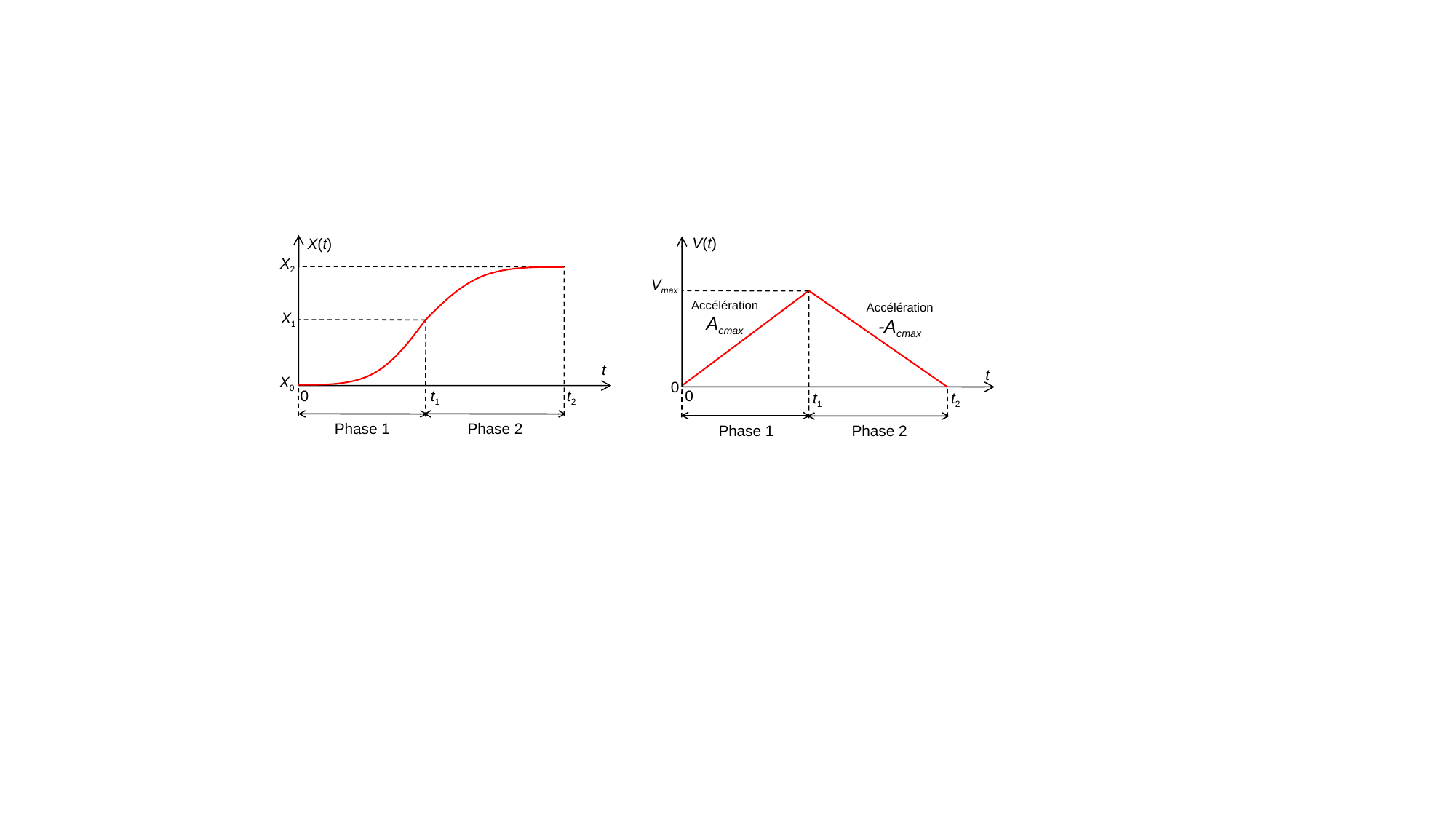

Phase 1

Phase 2

Accélération
Acmax
Accélération
-Acmax

Phase 1
Phase 2

V(t)
X(t)
X2
Vmax
X1
t
t
X0
0
0
t2
t1
0
t2
t1